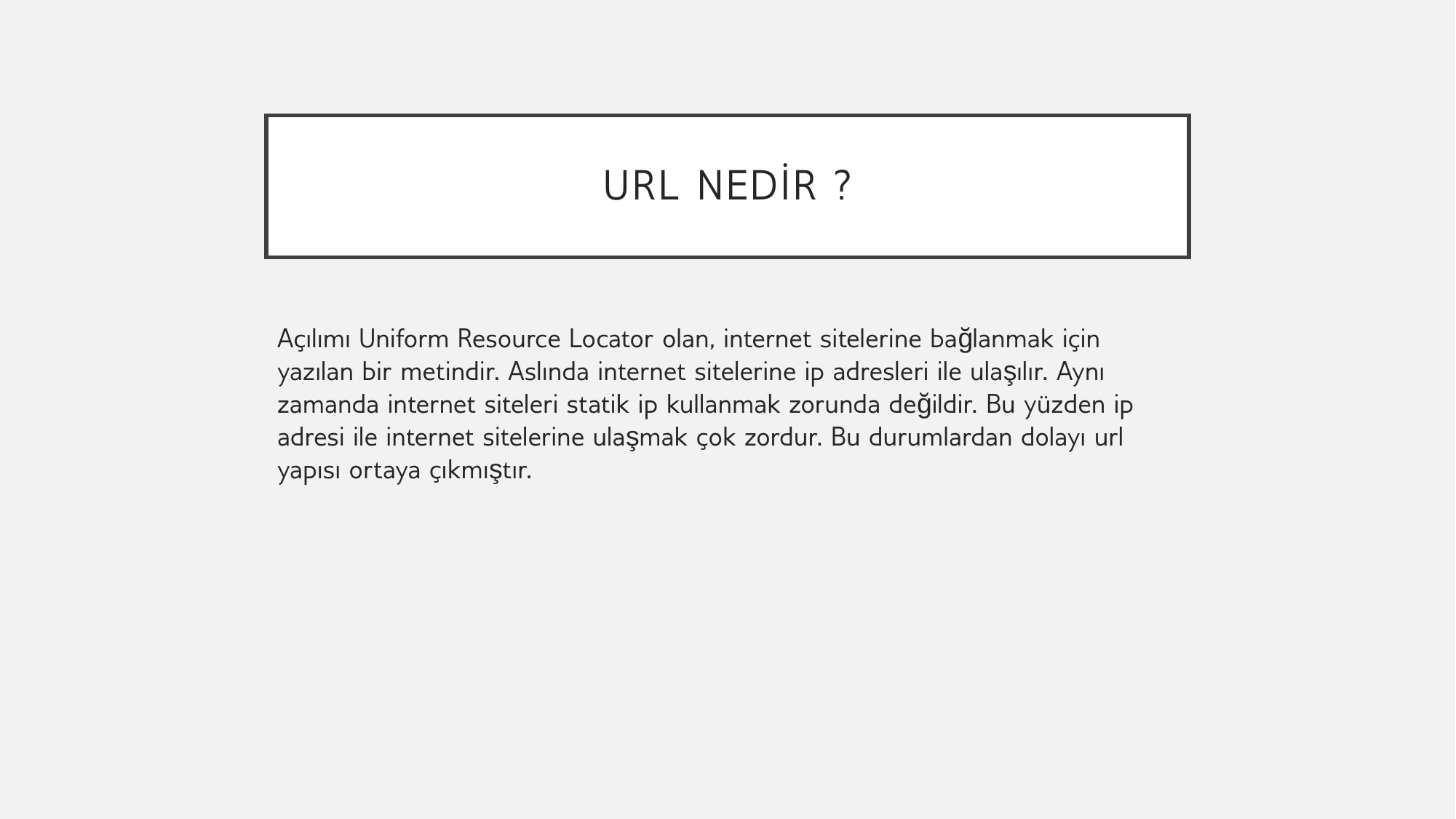

# URL nedir ?
Açılımı Uniform Resource Locator olan, internet sitelerine bağlanmak için yazılan bir metindir. Aslında internet sitelerine ip adresleri ile ulaşılır. Aynı zamanda internet siteleri statik ip kullanmak zorunda değildir. Bu yüzden ip adresi ile internet sitelerine ulaşmak çok zordur. Bu durumlardan dolayı url yapısı ortaya çıkmıştır.